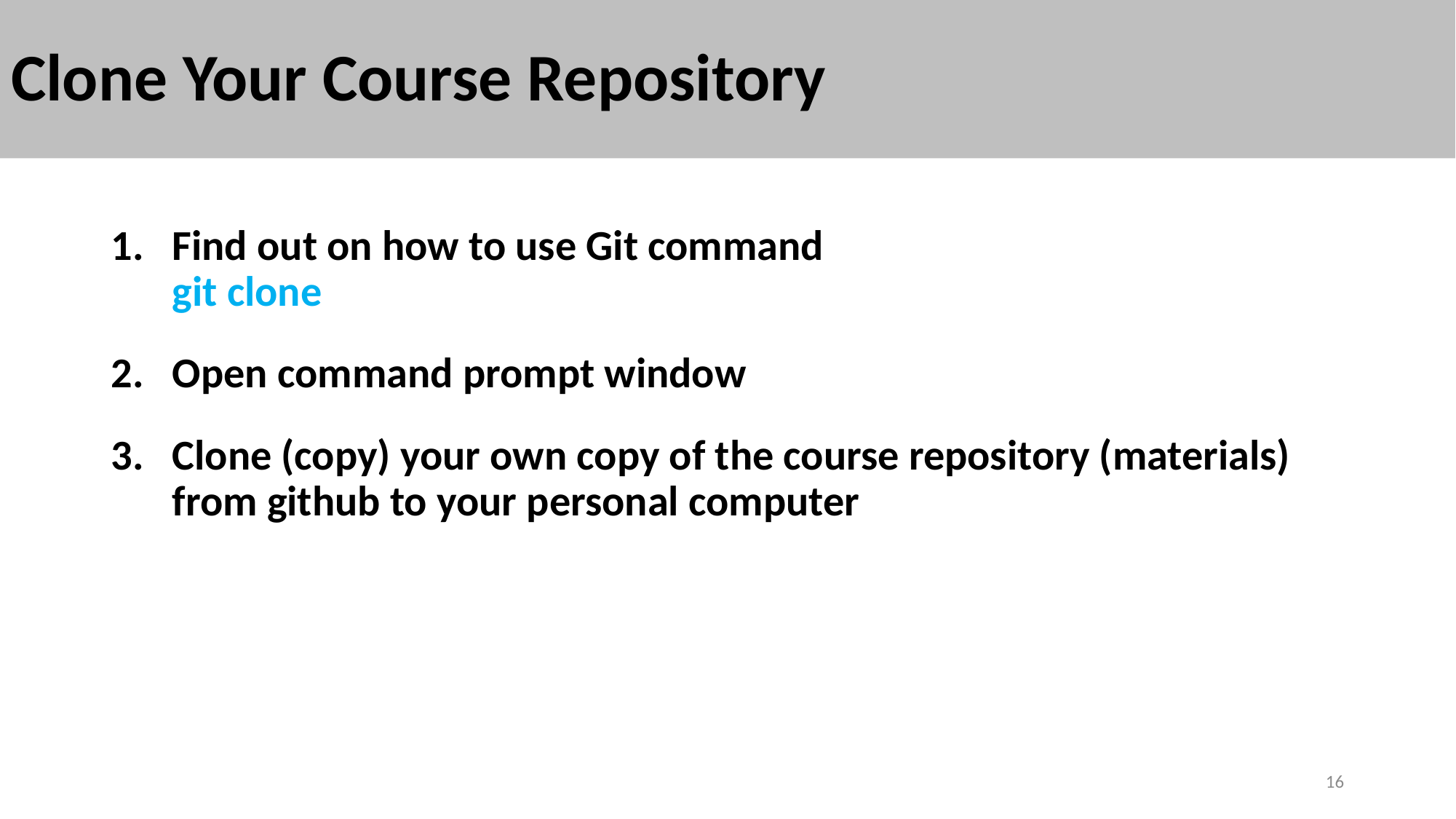

# Clone Your Course Repository
Find out on how to use Git command
git clone
Open command prompt window
Clone (copy) your own copy of the course repository (materials) from github to your personal computer

16